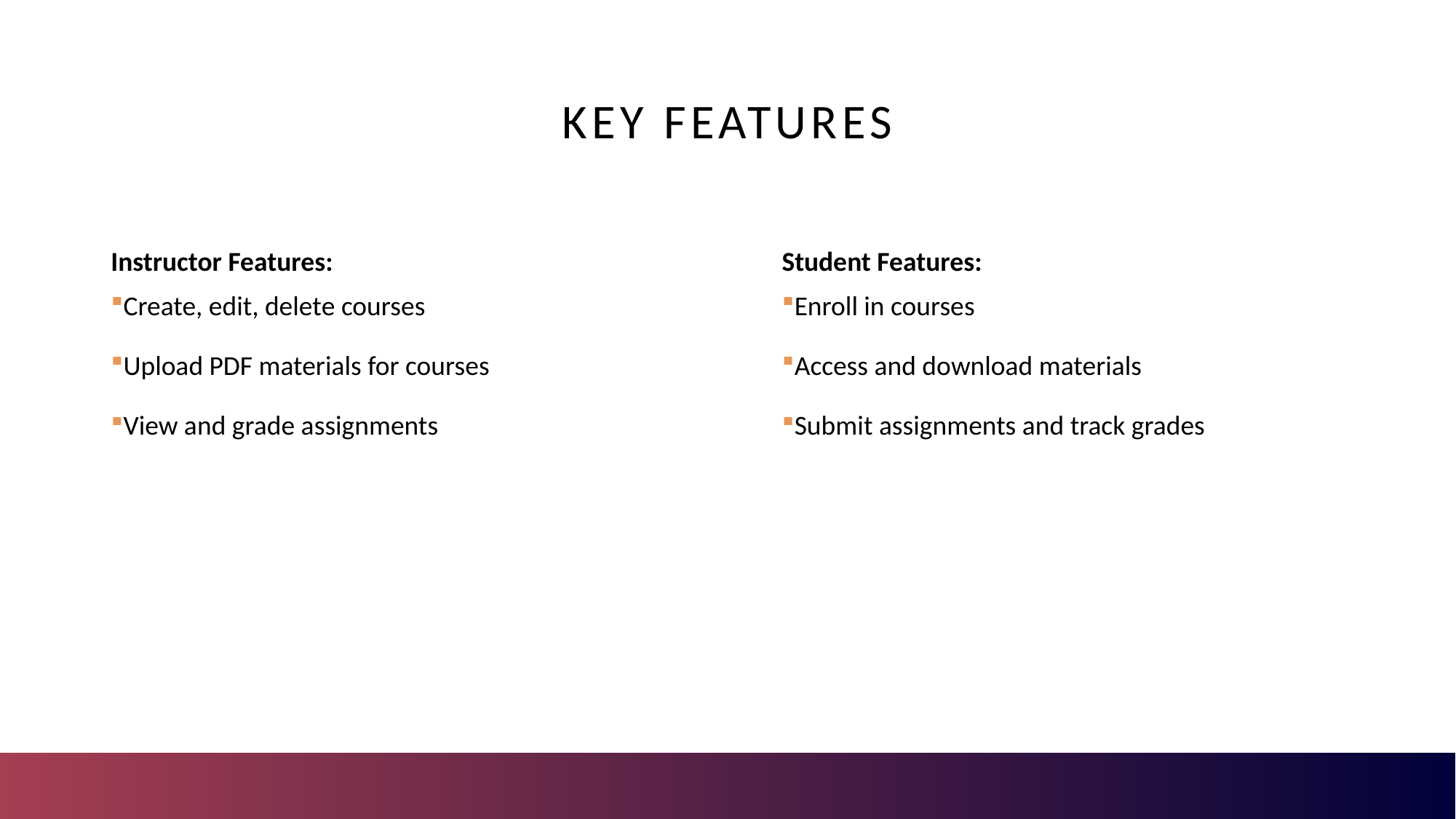

# KEY features
Student Features:
Enroll in courses
Access and download materials
Submit assignments and track grades
Instructor Features:
Create, edit, delete courses
Upload PDF materials for courses
View and grade assignments